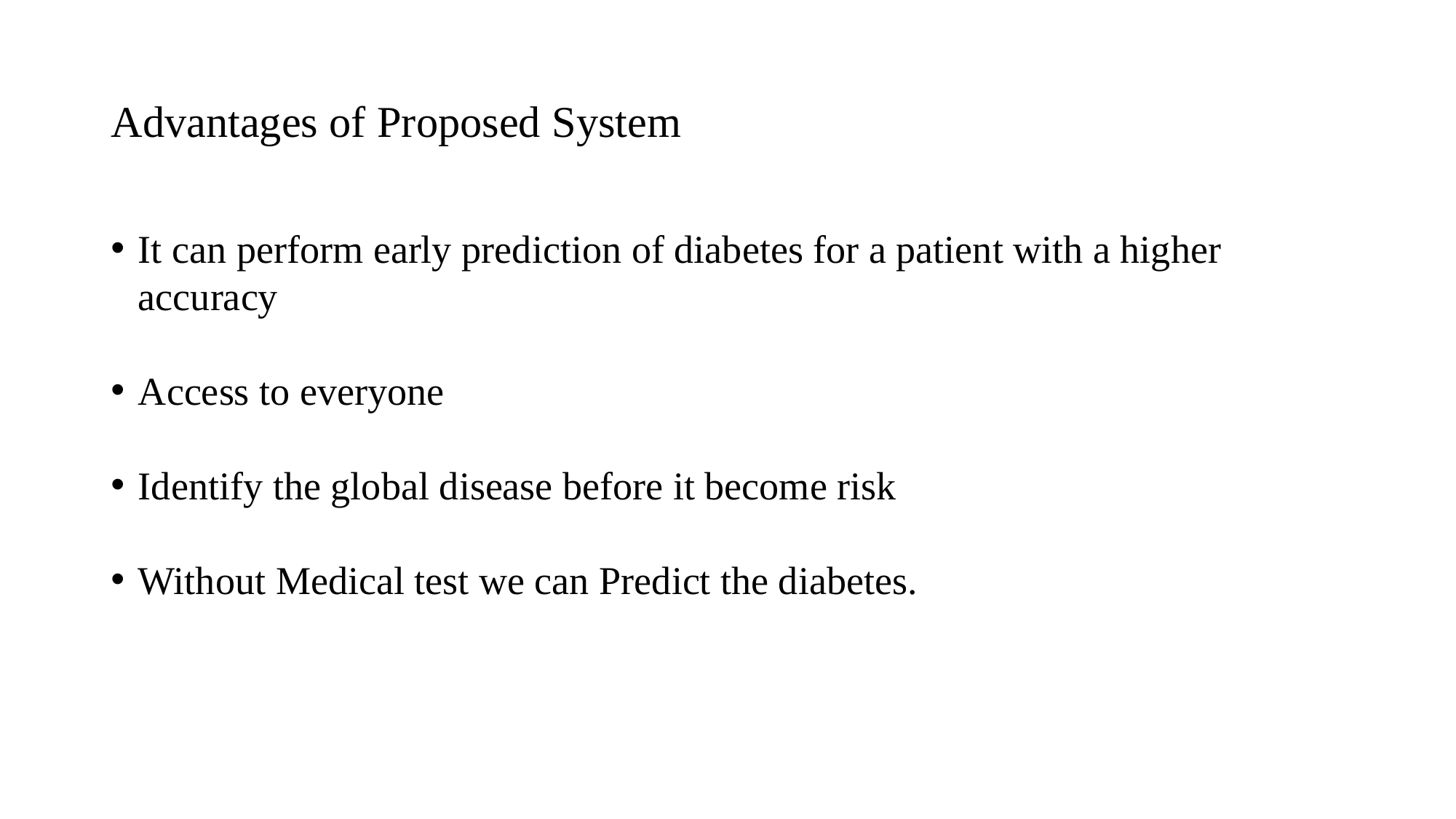

# Advantages of Proposed System
It can perform early prediction of diabetes for a patient with a higher accuracy

Access to everyone

Identify the global disease before it become risk

Without Medical test we can Predict the diabetes.